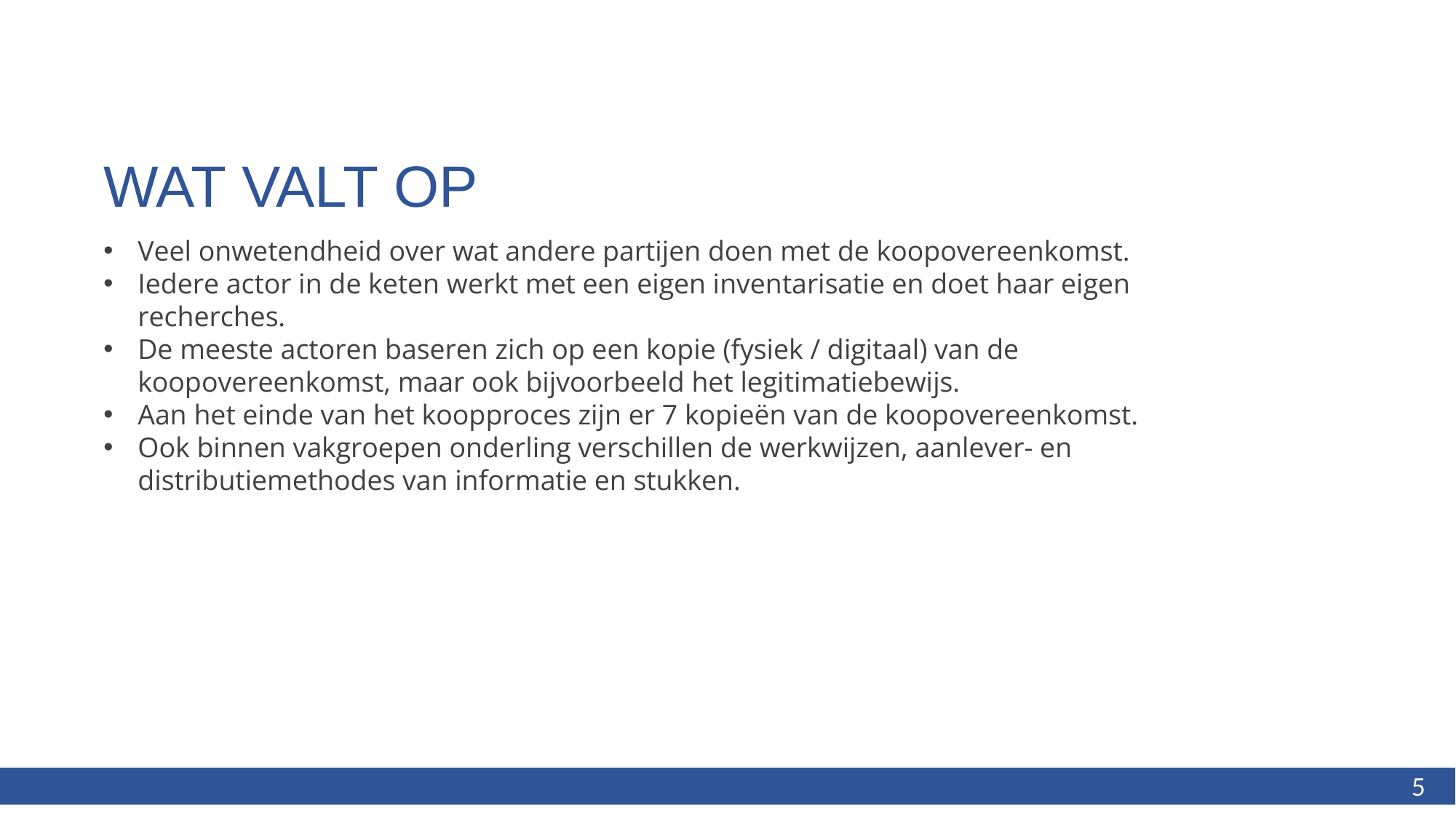

WAT VALT OP
Veel onwetendheid over wat andere partijen doen met de koopovereenkomst.
Iedere actor in de keten werkt met een eigen inventarisatie en doet haar eigen recherches.
De meeste actoren baseren zich op een kopie (fysiek / digitaal) van de koopovereenkomst, maar ook bijvoorbeeld het legitimatiebewijs.
Aan het einde van het koopproces zijn er 7 kopieën van de koopovereenkomst.
Ook binnen vakgroepen onderling verschillen de werkwijzen, aanlever- en distributiemethodes van informatie en stukken.

5